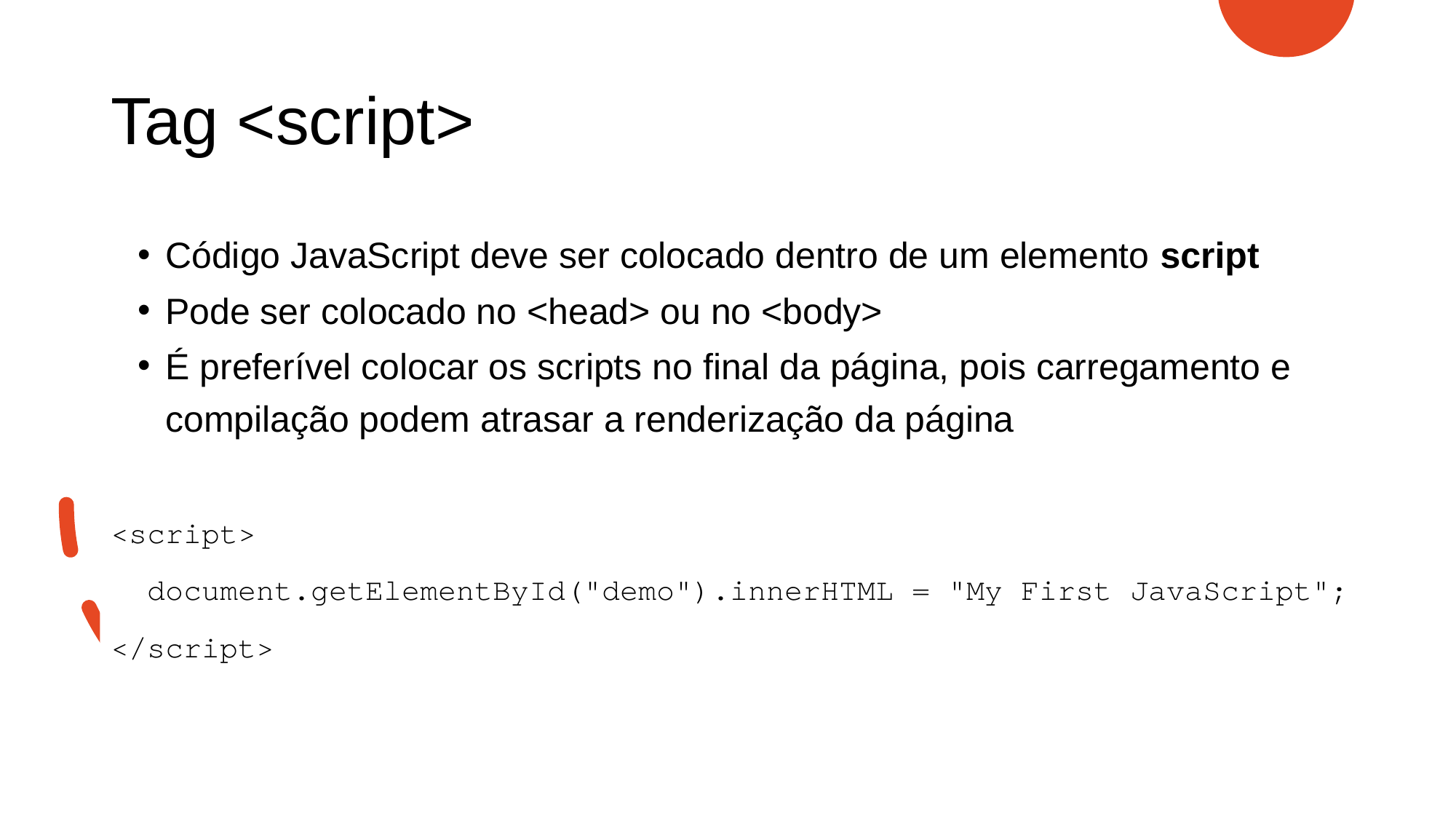

# Tag <script>
Código JavaScript deve ser colocado dentro de um elemento script
Pode ser colocado no <head> ou no <body>
É preferível colocar os scripts no final da página, pois carregamento e compilação podem atrasar a renderização da página

<script>
  document.getElementById("demo").innerHTML = "My First JavaScript";
</script>